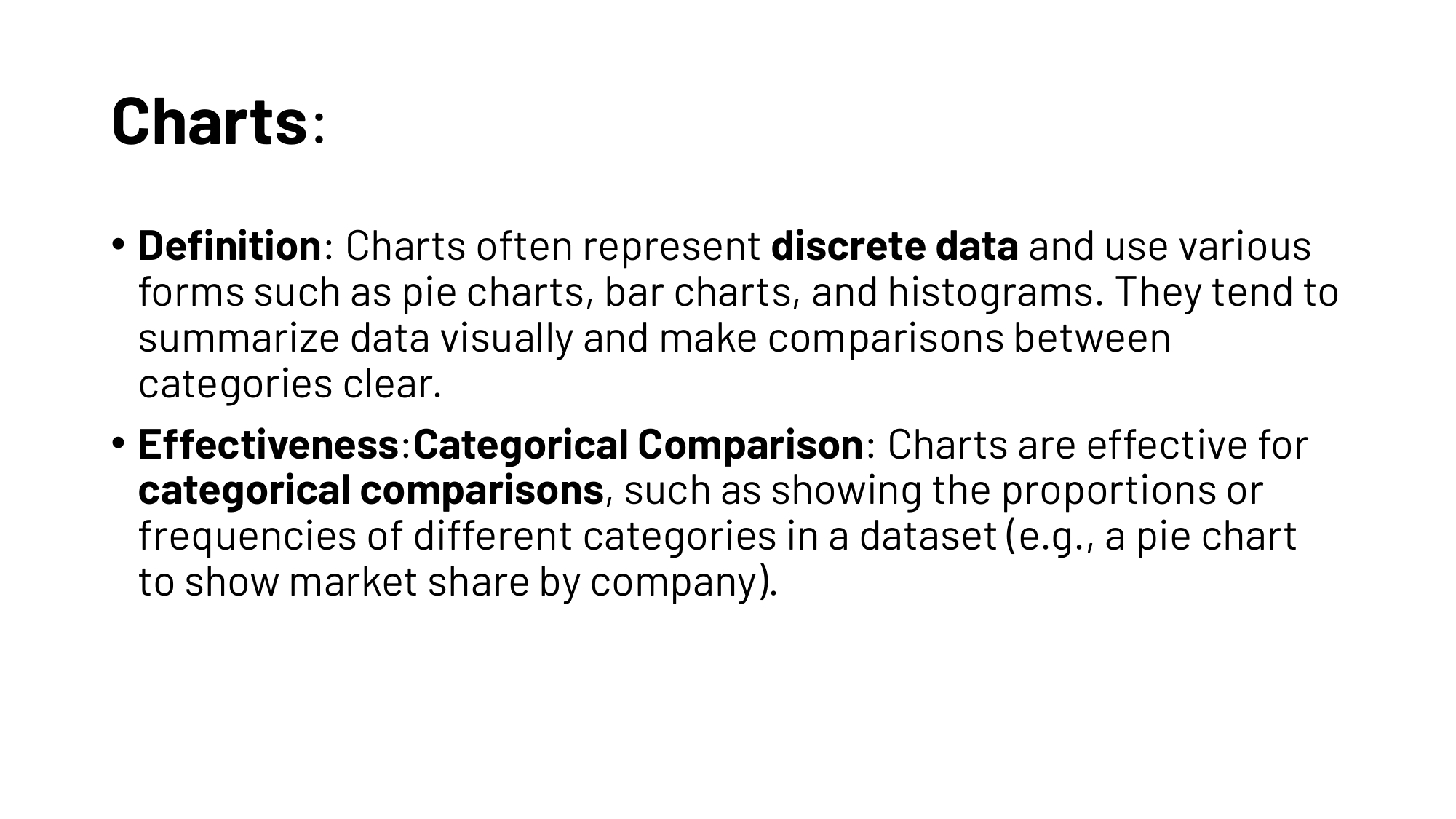

# Charts:
Definition: Charts often represent discrete data and use various forms such as pie charts, bar charts, and histograms. They tend to summarize data visually and make comparisons between categories clear.
Effectiveness:Categorical Comparison: Charts are effective for categorical comparisons, such as showing the proportions or frequencies of different categories in a dataset (e.g., a pie chart to show market share by company).